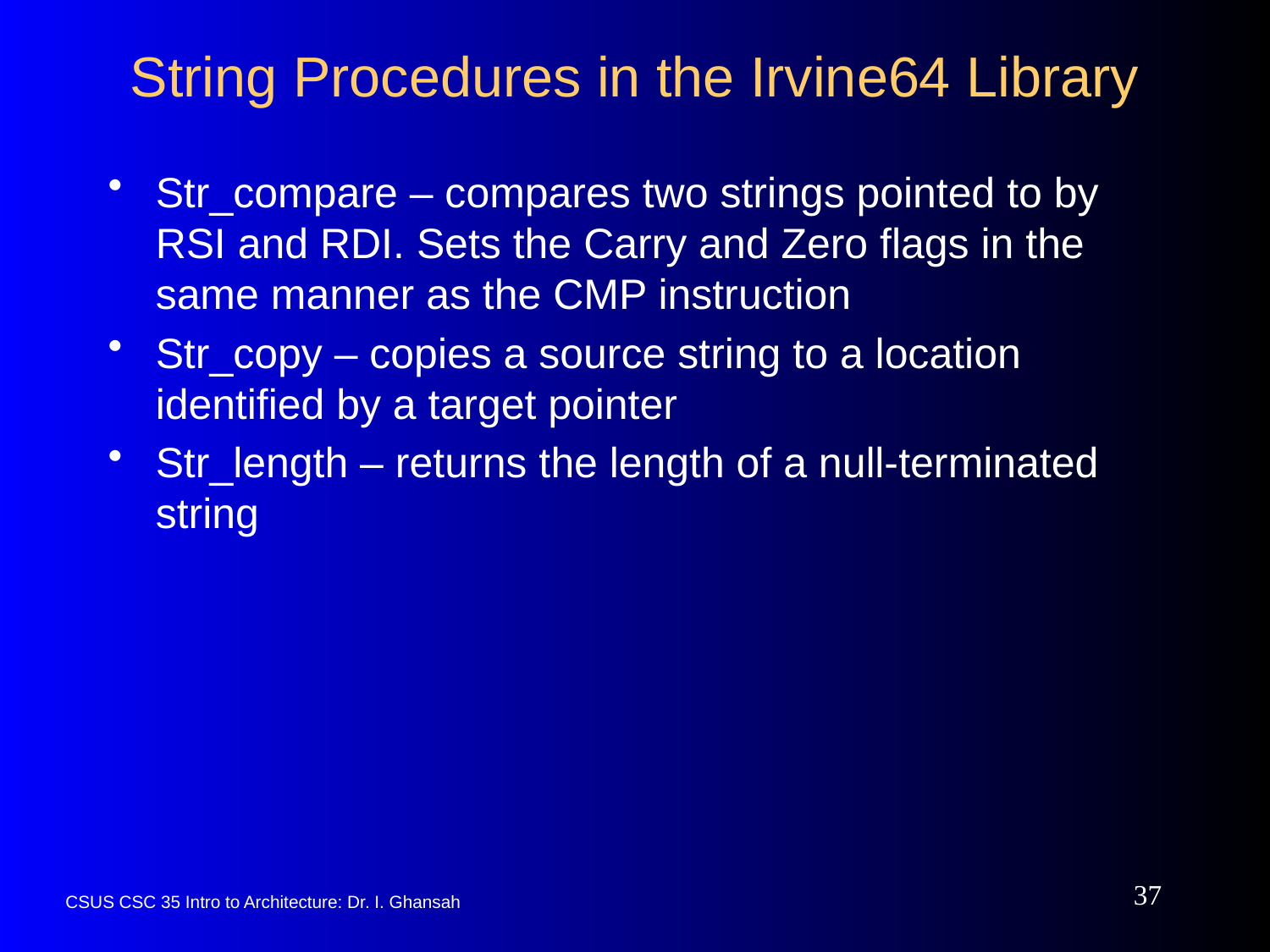

# String Procedures in the Irvine64 Library
Str_compare – compares two strings pointed to by RSI and RDI. Sets the Carry and Zero flags in the same manner as the CMP instruction
Str_copy – copies a source string to a location identified by a target pointer
Str_length – returns the length of a null-terminated string
37
CSUS CSC 35 Intro to Architecture: Dr. I. Ghansah